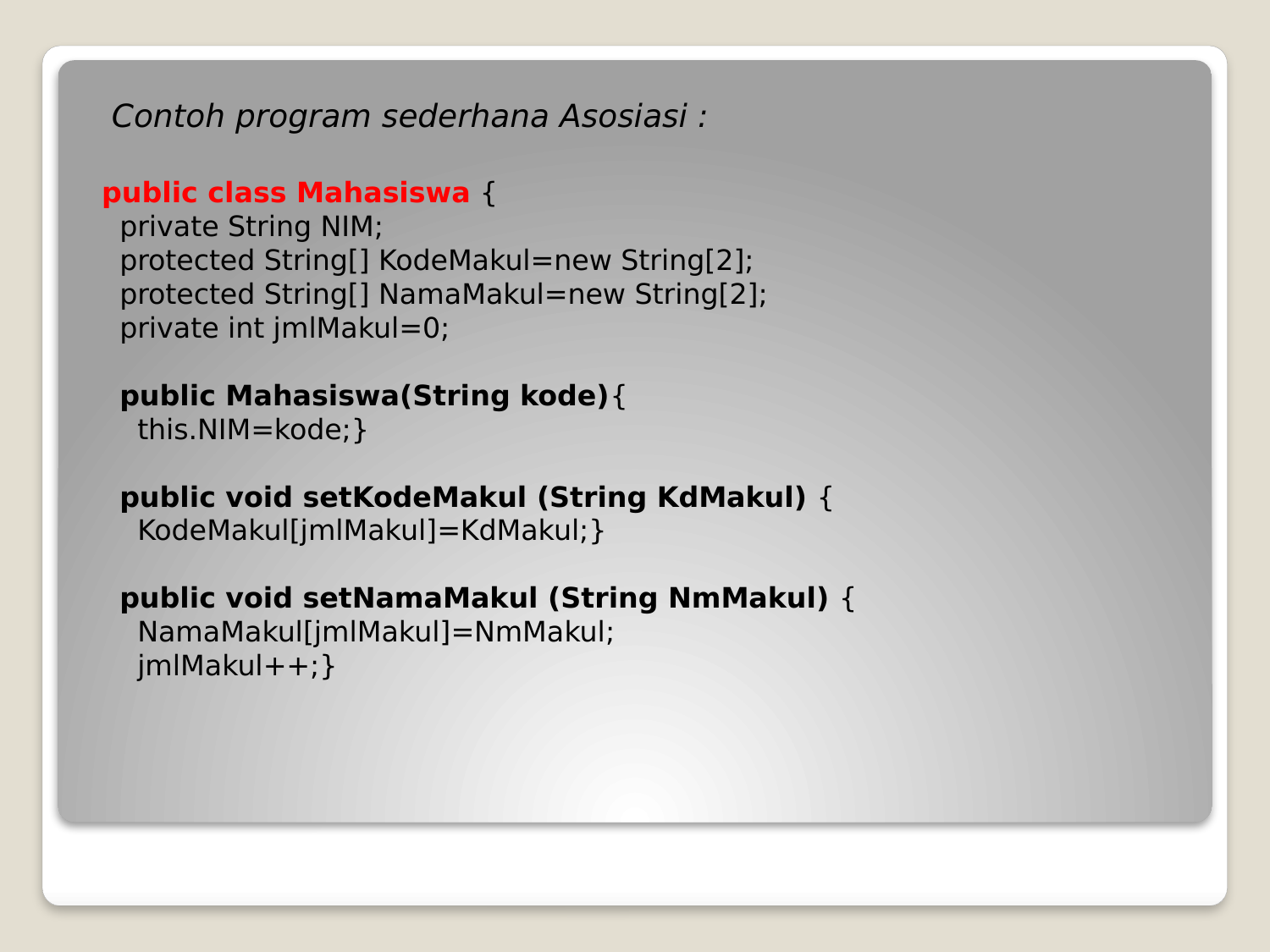

Contoh program sederhana Asosiasi :
public class Mahasiswa {
  private String NIM;
  protected String[] KodeMakul=new String[2];
  protected String[] NamaMakul=new String[2];
  private int jmlMakul=0;

  public Mahasiswa(String kode){
    this.NIM=kode;}

  public void setKodeMakul (String KdMakul) {
    KodeMakul[jmlMakul]=KdMakul;}

  public void setNamaMakul (String NmMakul) {
    NamaMakul[jmlMakul]=NmMakul;
    jmlMakul++;}